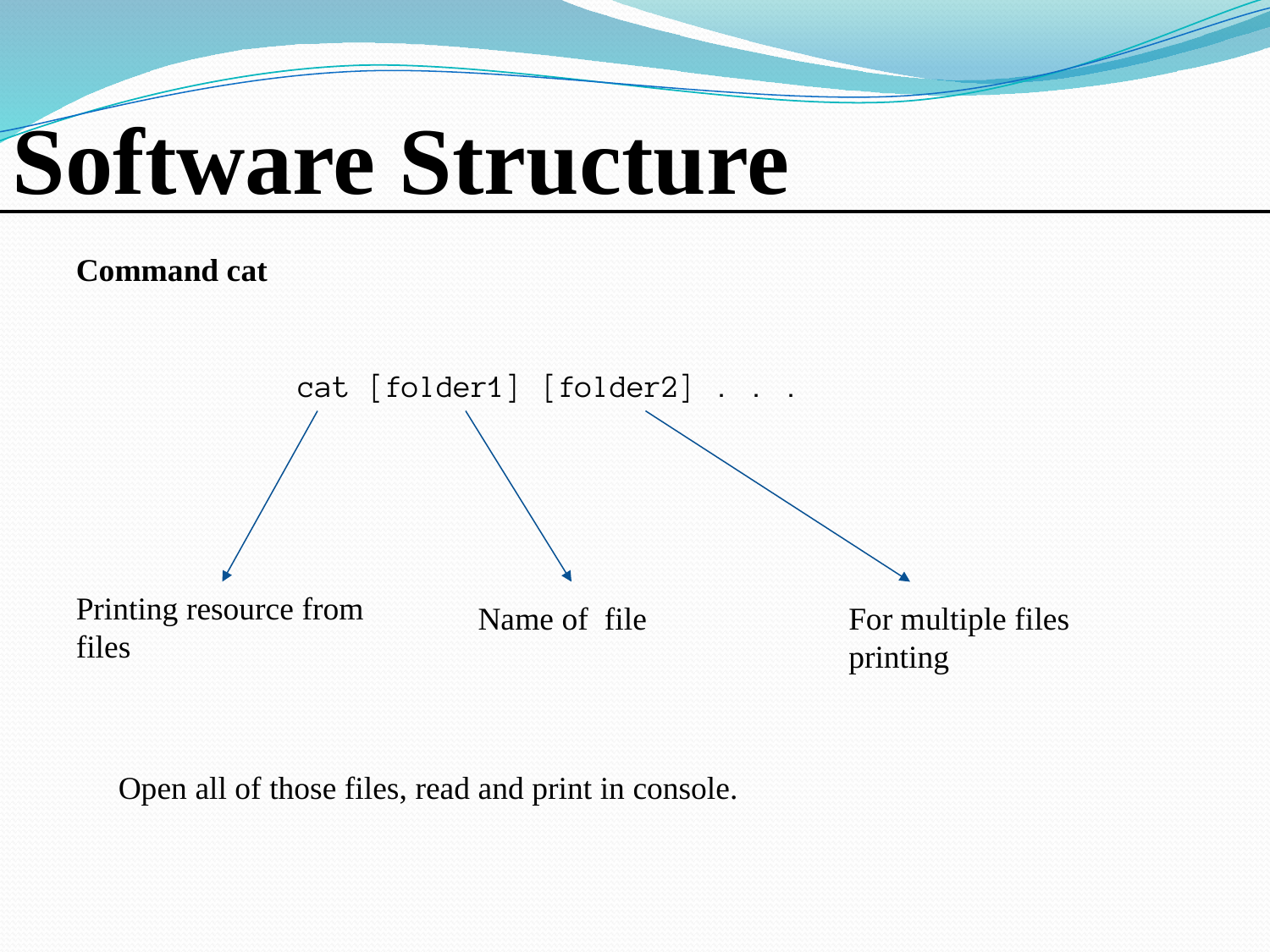

Software Structure
Command cat
cat [folder1] [folder2] . . .
Printing resource from files
Name of  file
For multiple files printing
Open all of those files, read and print in console.